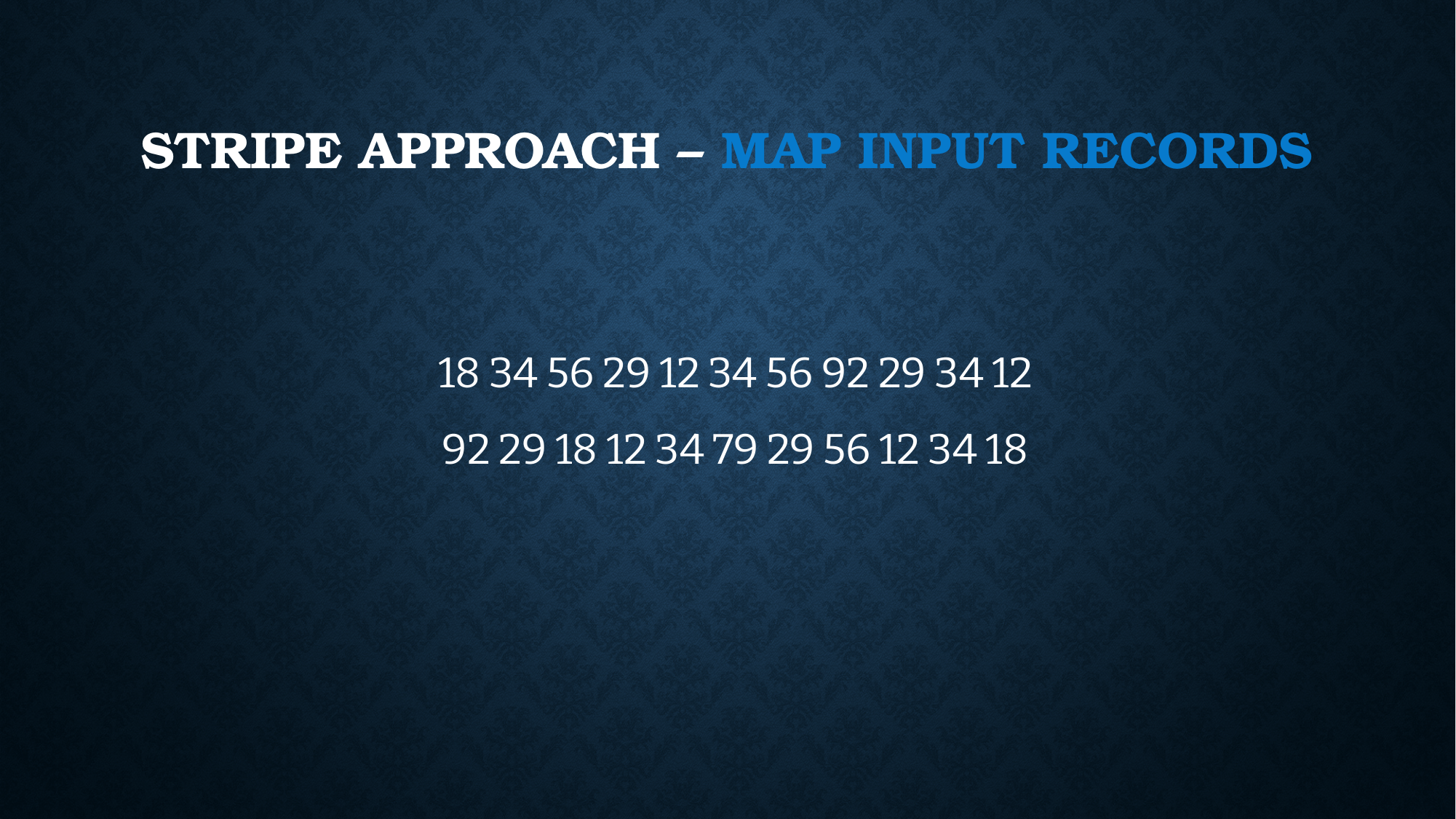

# Stripe approach – Map input records
18 34 56 29 12 34 56 92 29 34 12
92 29 18 12 34 79 29 56 12 34 18